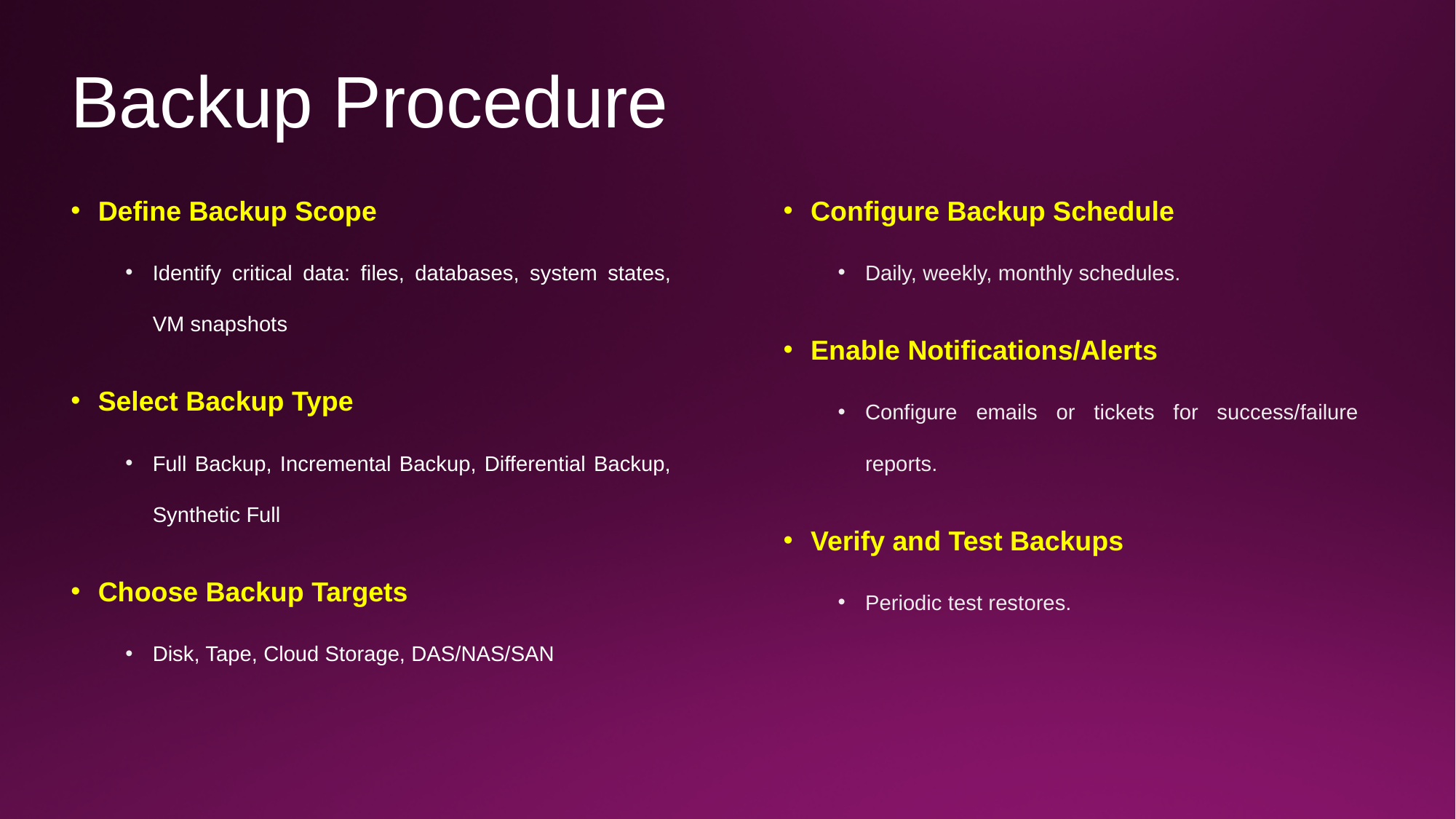

# Backup Procedure
Configure Backup Schedule
Daily, weekly, monthly schedules.
Enable Notifications/Alerts
Configure emails or tickets for success/failure reports.
Verify and Test Backups
Periodic test restores.
Define Backup Scope
Identify critical data: files, databases, system states, VM snapshots
Select Backup Type
Full Backup, Incremental Backup, Differential Backup, Synthetic Full
Choose Backup Targets
Disk, Tape, Cloud Storage, DAS/NAS/SAN